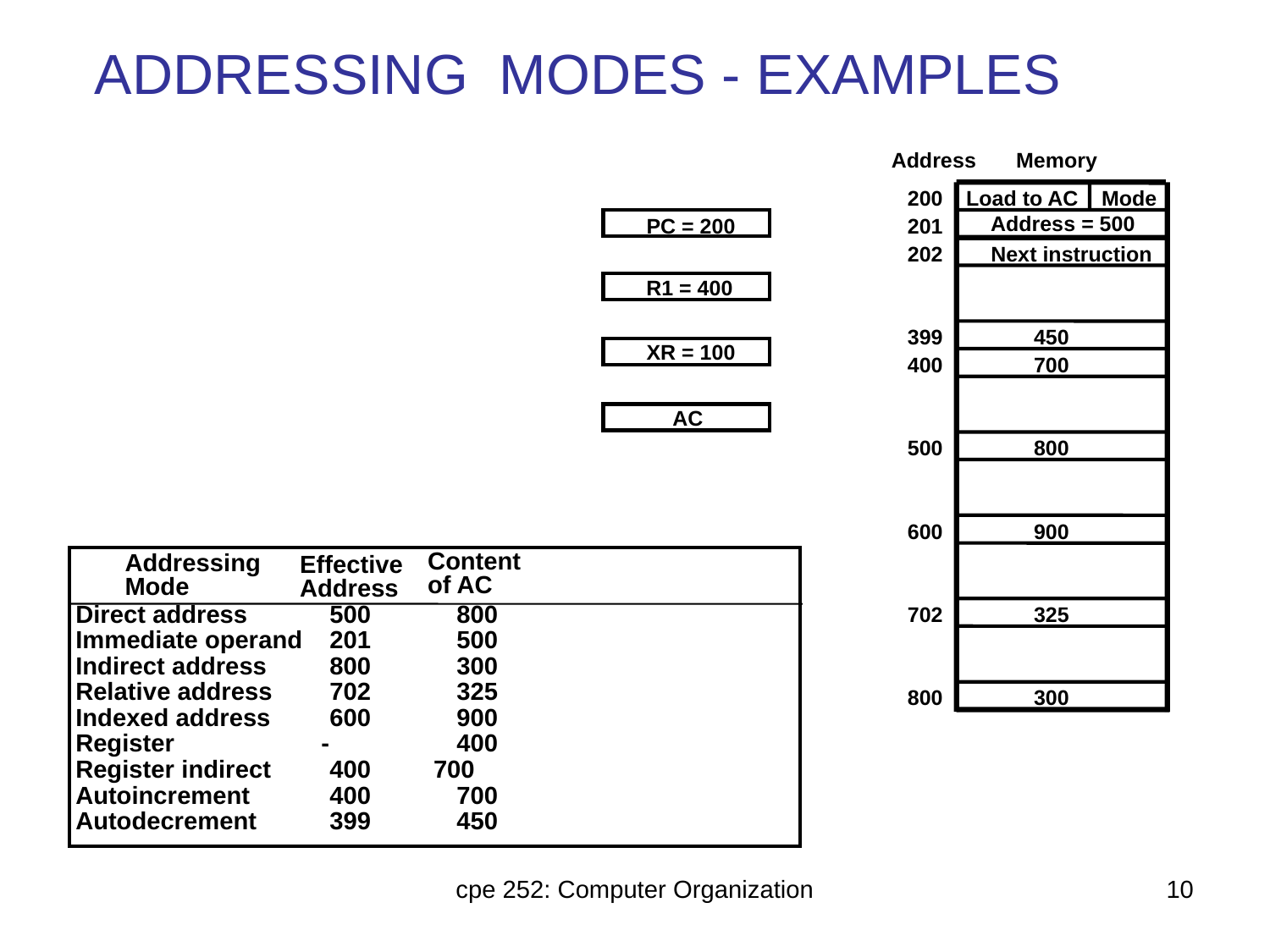

# ADDRESSING  MODES - EXAMPLES
Address
Memory
200
Load to AC    Mode

Address = 500
PC = 200
201

202
Next instruction

R1 = 400

399
450

XR = 100

400
700

AC

500
800

600
900

Content
of AC

Addressing
Mode
Effective
Address
Direct address	500	800
Immediate operand	201	500
Indirect address	800	300
Relative address	702	325
Indexed address	600	900
Register	                 -	400
Register indirect	400         700
Autoincrement	400 	700
Autodecrement	399 	450

702
325

800
300

cpe 252: Computer Organization
10